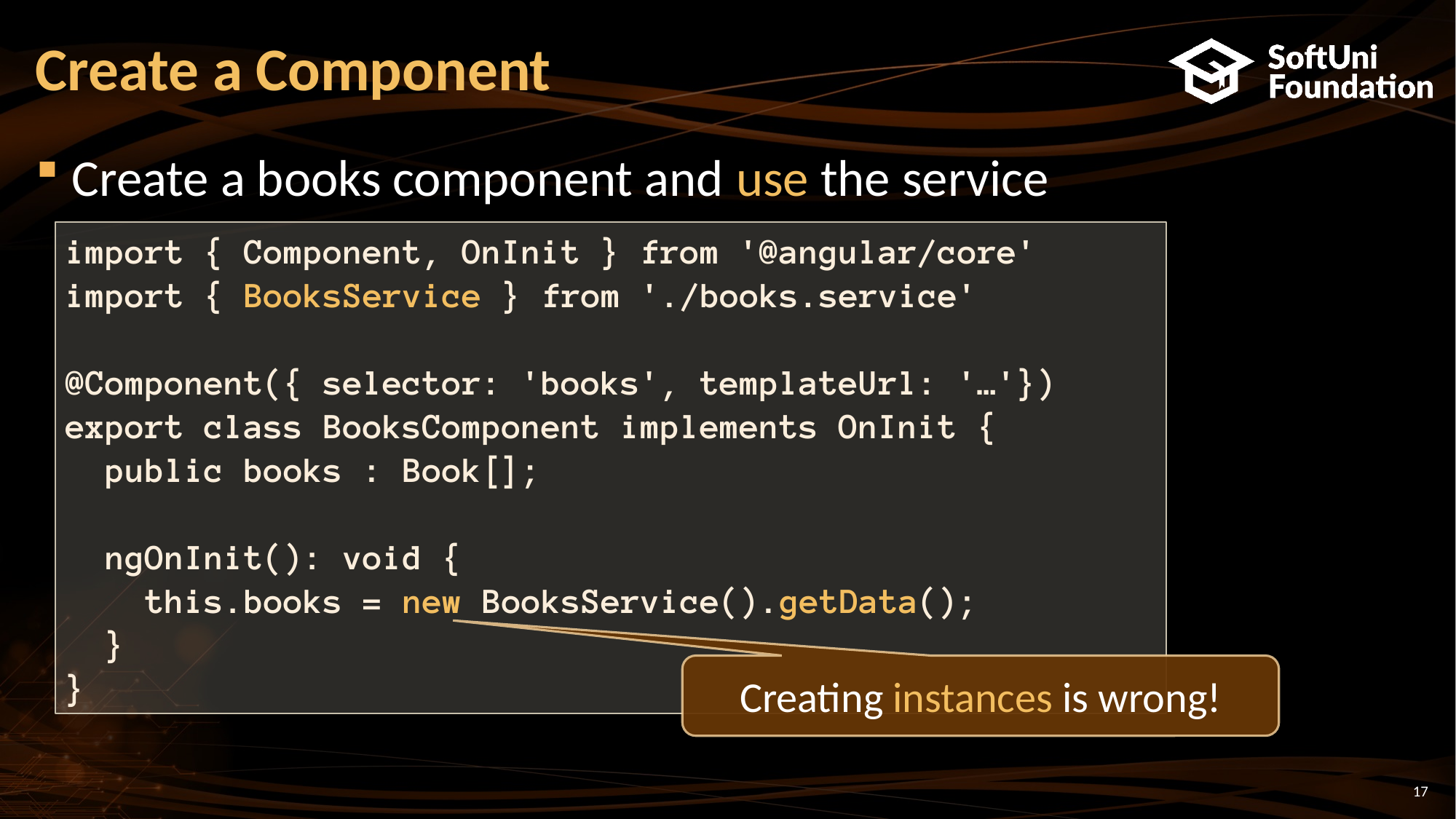

# Create a Component
Create a books component and use the service
import { Component, OnInit } from '@angular/core'
import { BooksService } from './books.service'

@Component({ selector: 'books', templateUrl: '…'})
export class BooksComponent implements OnInit {
  public books : Book[];
  ngOnInit(): void {
    this.books = new BooksService().getData();
  }
}
Creating instances is wrong!
17